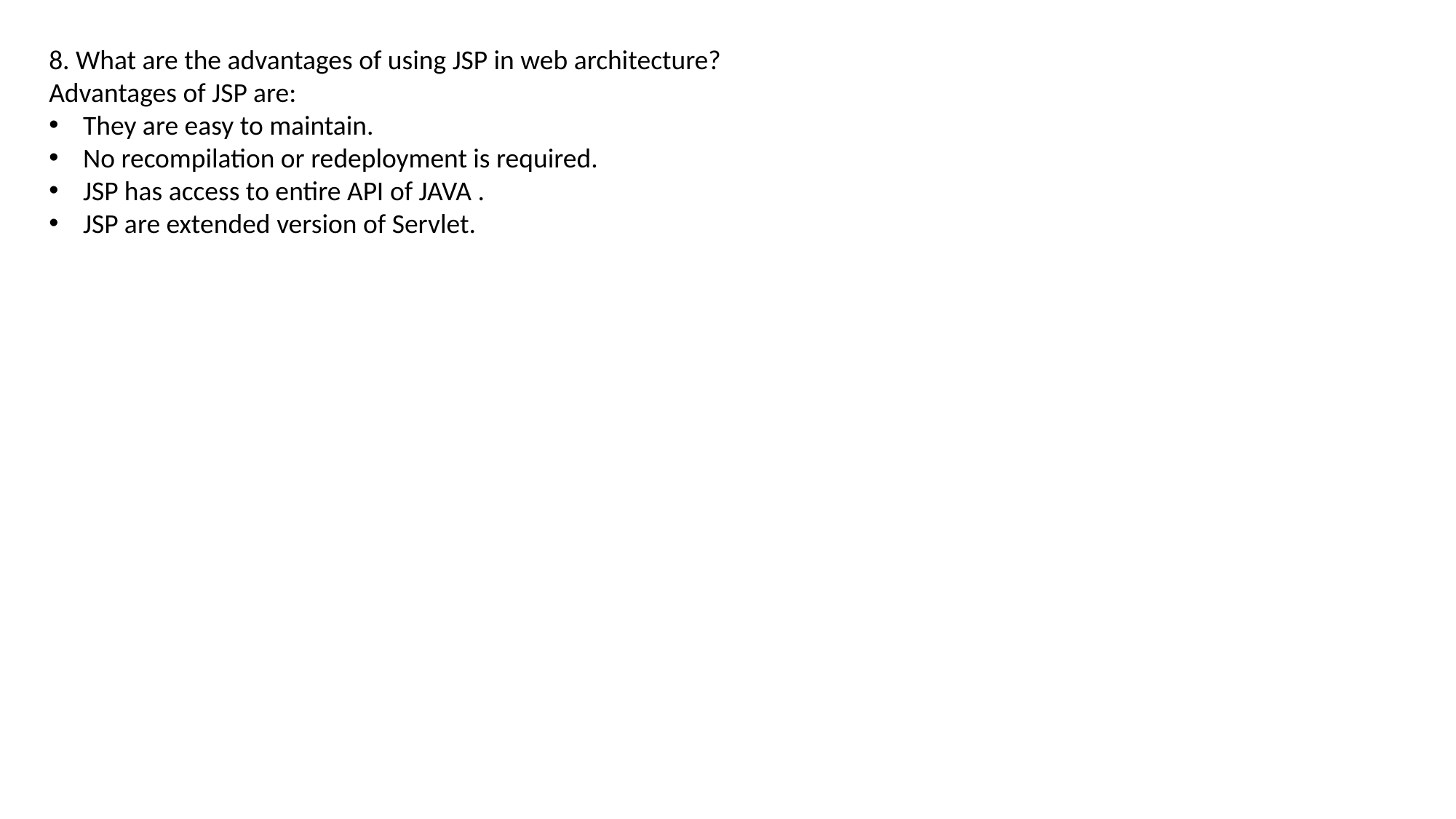

8. What are the advantages of using JSP in web architecture?
Advantages of JSP are:
They are easy to maintain.
No recompilation or redeployment is required.
JSP has access to entire API of JAVA .
JSP are extended version of Servlet.